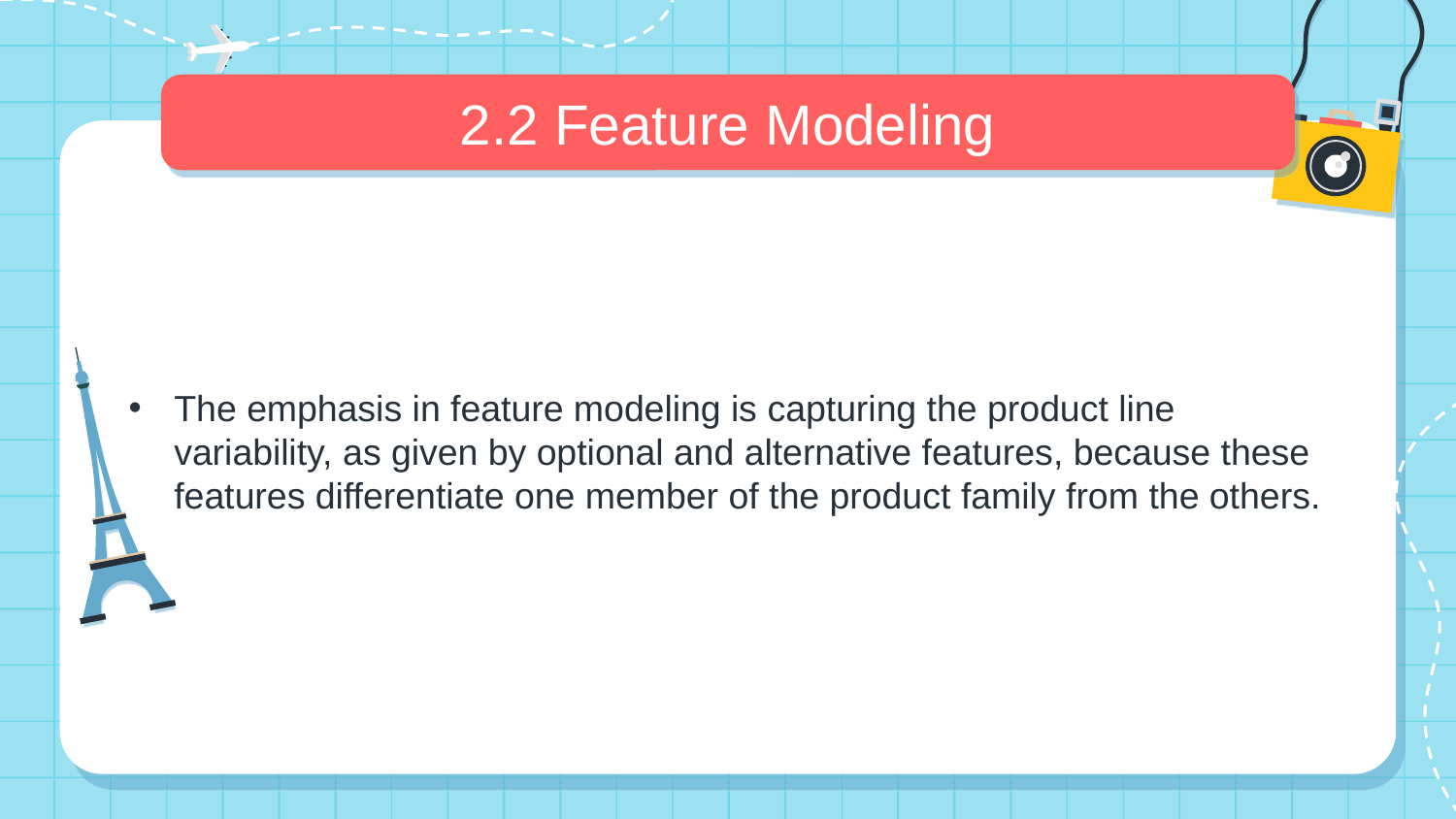

# 2.2 Feature Modeling
The emphasis in feature modeling is capturing the product line variability, as given by optional and alternative features, because these features differentiate one member of the product family from the others.